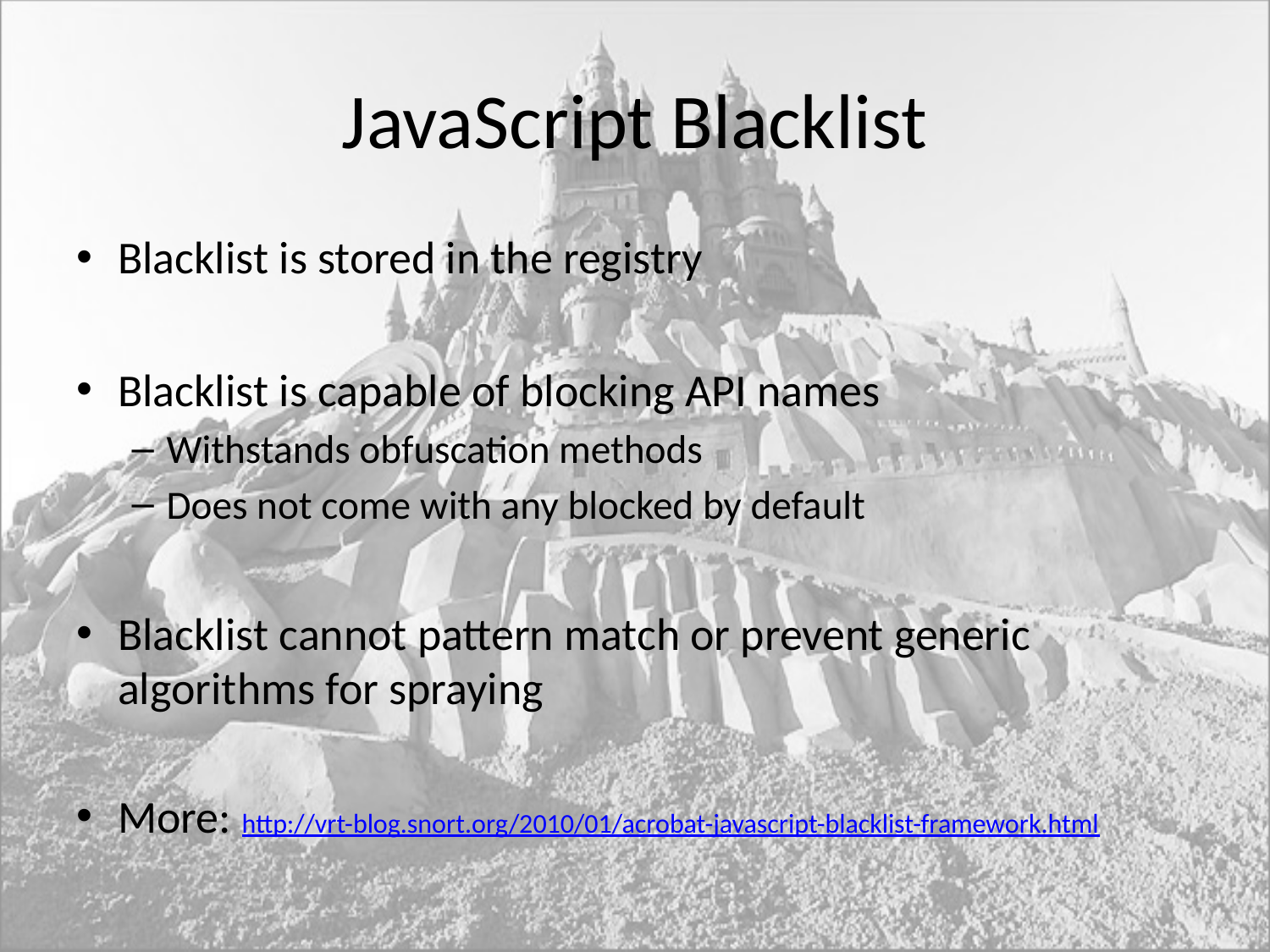

# JavaScript Blacklist
Blacklist is stored in the registry

Blacklist is capable of blocking API names
Withstands obfuscation methods
Does not come with any blocked by default

Blacklist cannot pattern match or prevent generic algorithms for spraying

More: http://vrt-blog.snort.org/2010/01/acrobat-javascript-blacklist-framework.html